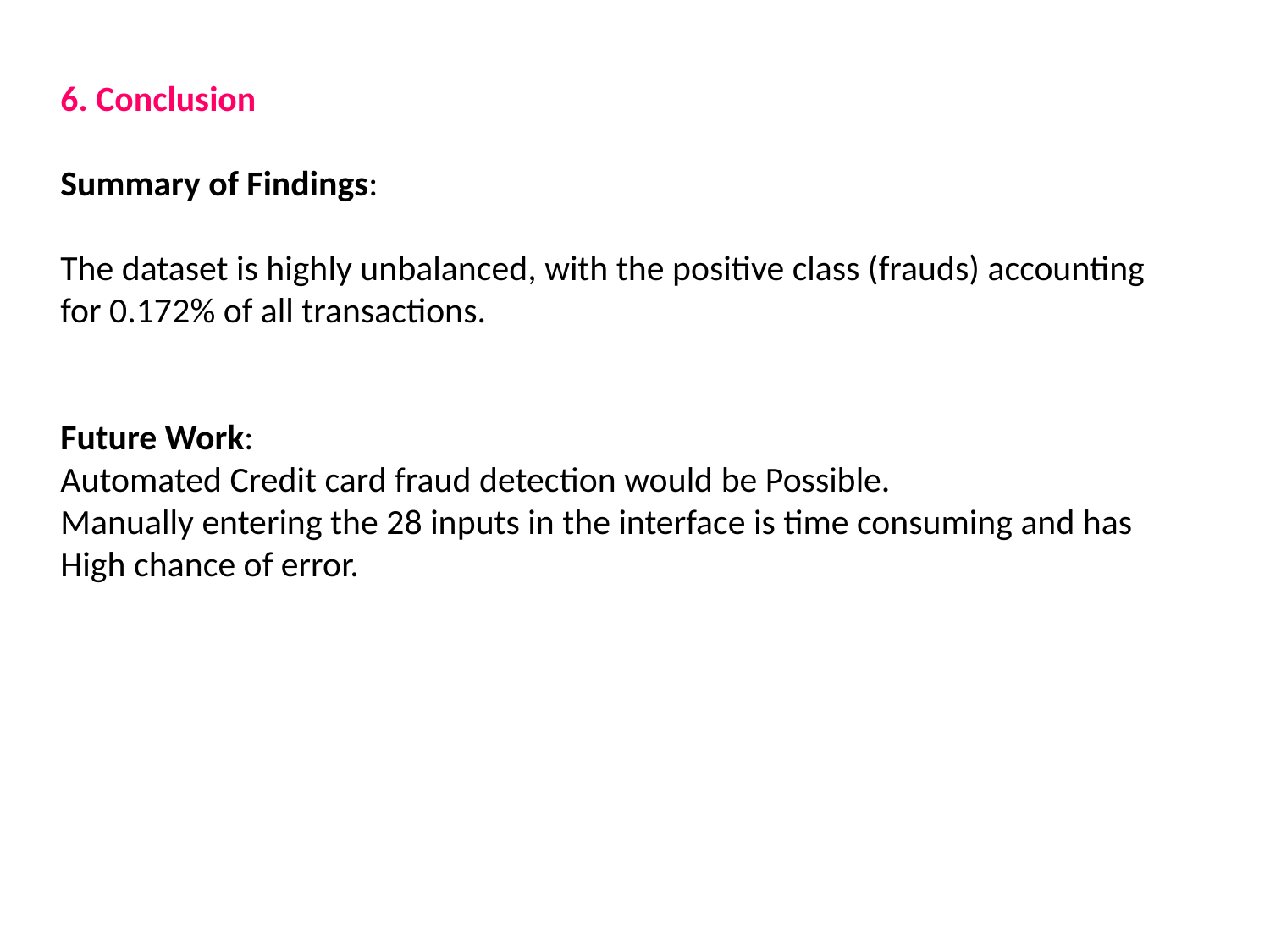

6. Conclusion

Summary of Findings:

The dataset is highly unbalanced, with the positive class (frauds) accounting
for 0.172% of all transactions.

Future Work:
Automated Credit card fraud detection would be Possible.
Manually entering the 28 inputs in the interface is time consuming and has
High chance of error.